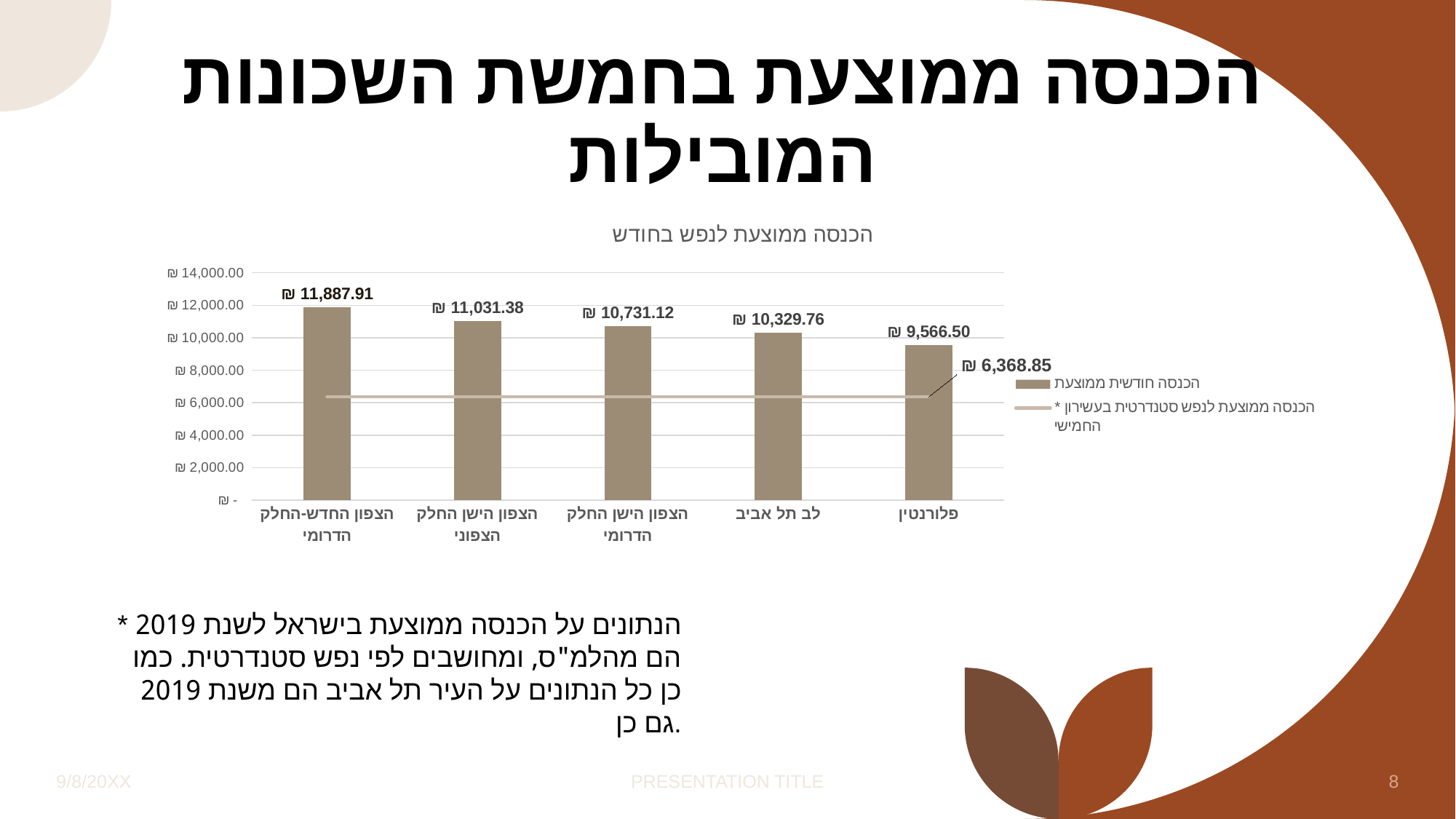

# הכנסה ממוצעת בחמשת השכונות המובילות

### Chart: הכנסה ממוצעת לנפש בחודש

| Category | הכנסה חודשית ממוצעת | * הכנסה ממוצעת לנפש סטנדרטית בעשירון החמישי |
|---|---|---|
| הצפון החדש-החלק הדרומי | 11887.9070036603 | 6368.85 |
| הצפון הישן החלק הצפוני | 11031.3839460527 | 6368.85 |
| הצפון הישן החלק הדרומי | 10731.1177062518 | 6368.85 |
| לב תל אביב | 10329.7603267172 | 6368.85 |
| פלורנטין | 9566.49843258697 | 6368.85 |
* הנתונים על הכנסה ממוצעת בישראל לשנת 2019 הם מהלמ"ס, ומחושבים לפי נפש סטנדרטית. כמו כן כל הנתונים על העיר תל אביב הם משנת 2019 גם כן.
9/8/20XX
PRESENTATION TITLE
8